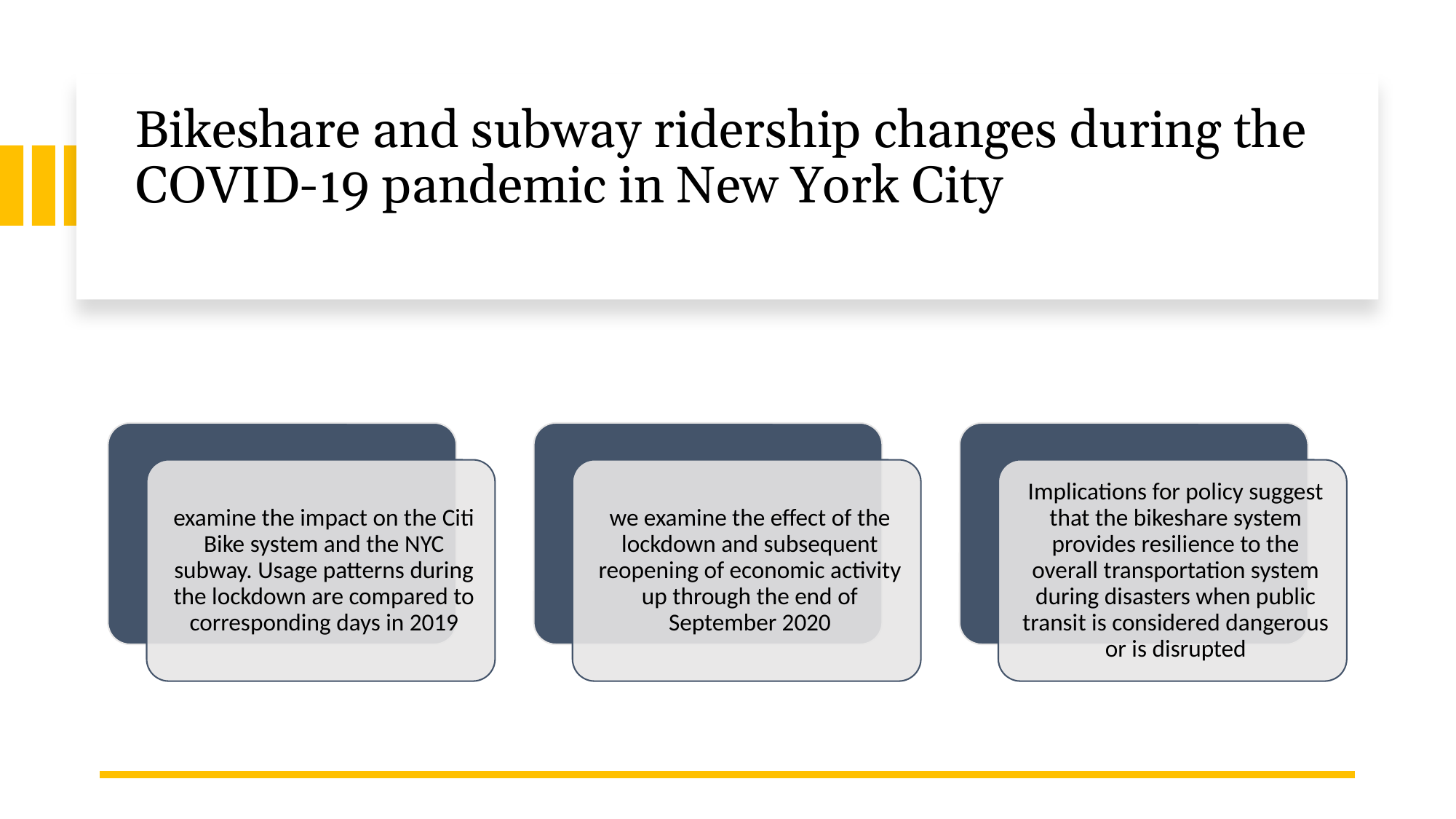

# Bikeshare and subway ridership changes during the COVID-19 pandemic in New York City

examine the impact on the Citi Bike system and the NYC subway. Usage patterns during the lockdown are compared to corresponding days in 2019
we examine the effect of the lockdown and subsequent reopening of economic activity up through the end of September 2020
Implications for policy suggest that the bikeshare system provides resilience to the overall transportation system during disasters when public transit is considered dangerous or is disrupted